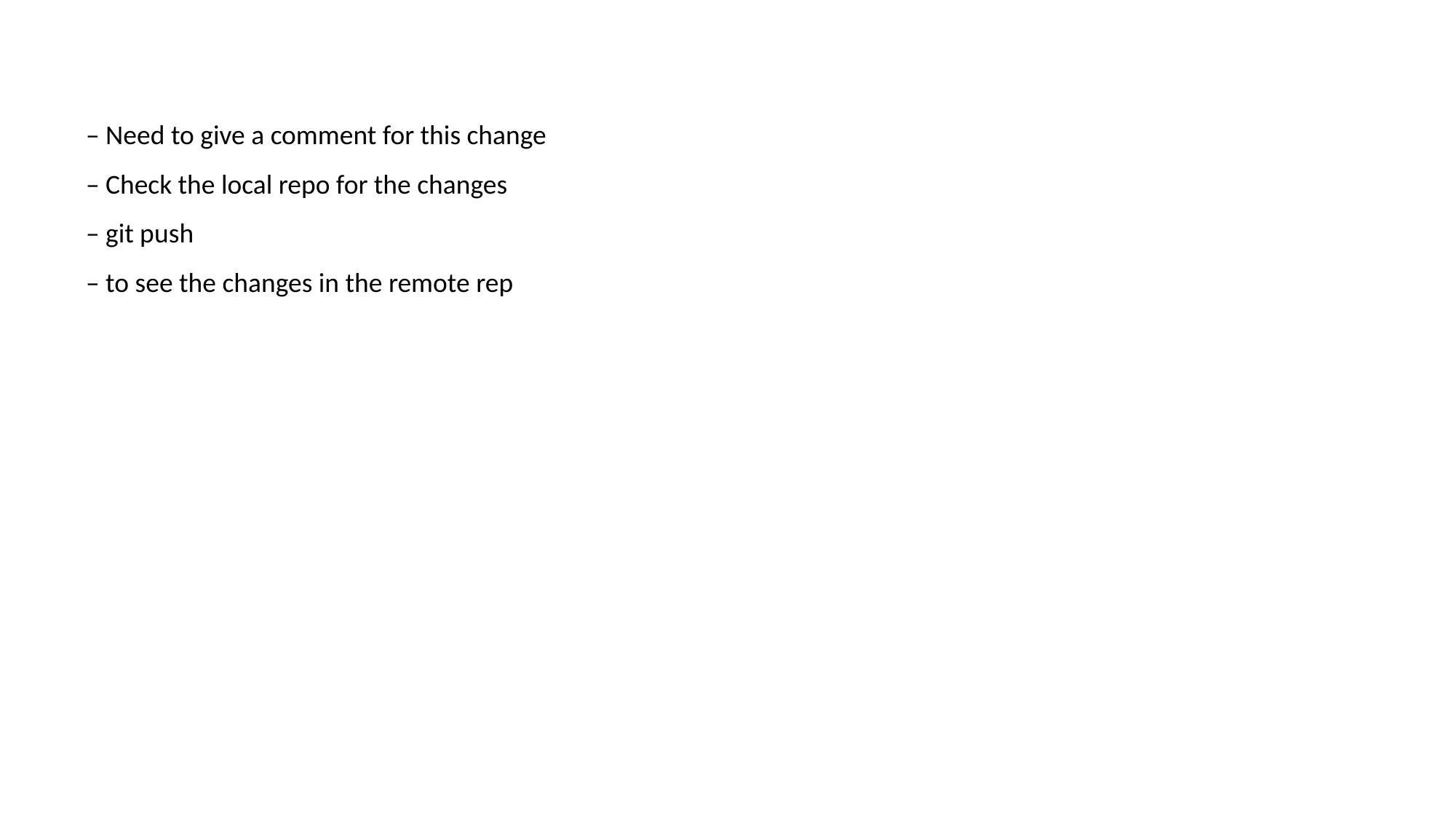

– Need to give a comment for this change
– Check the local repo for the changes
– git push
– to see the changes in the remote rep